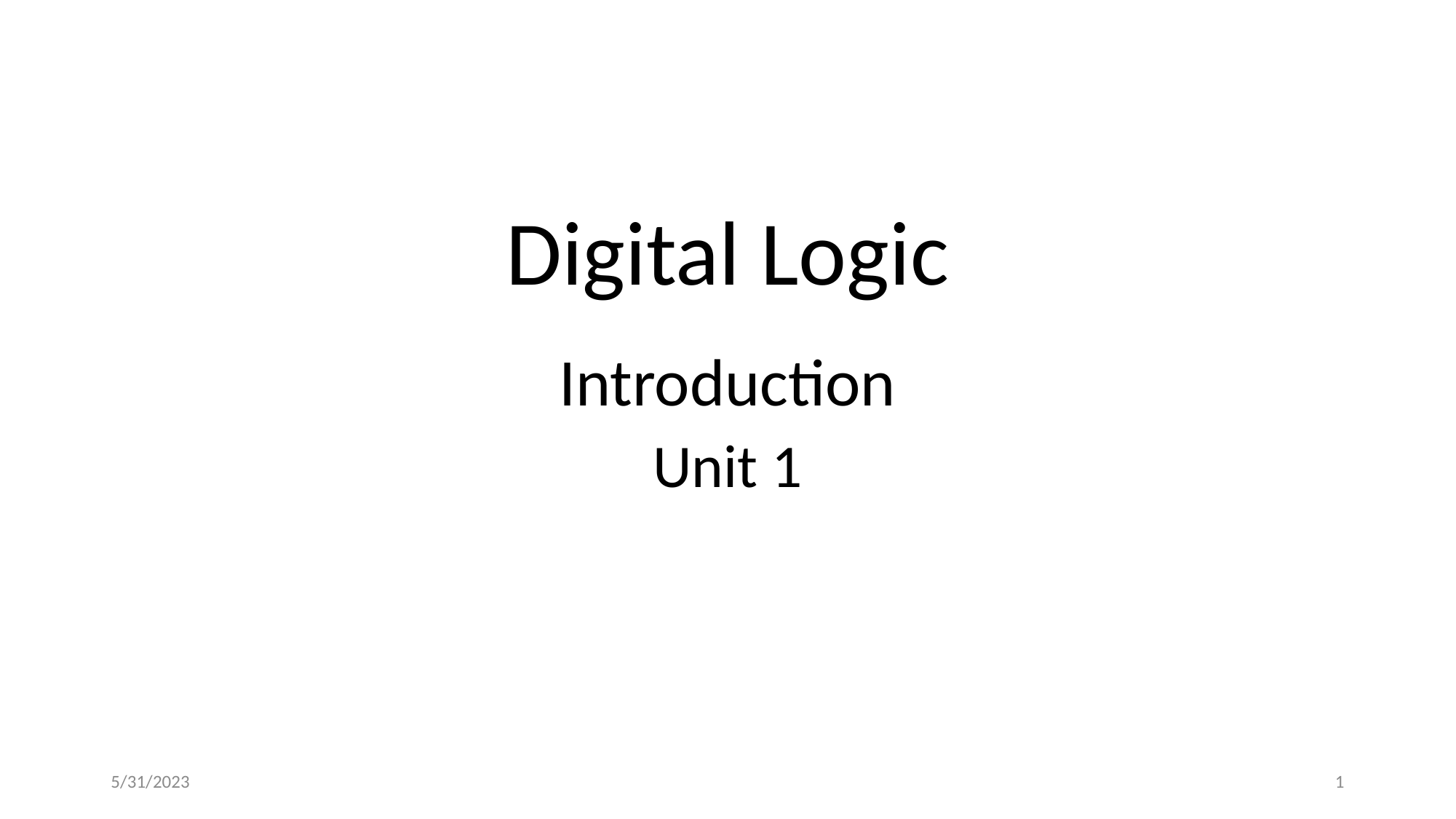

# Digital Logic
Introduction
Unit 1
5/31/2023

1